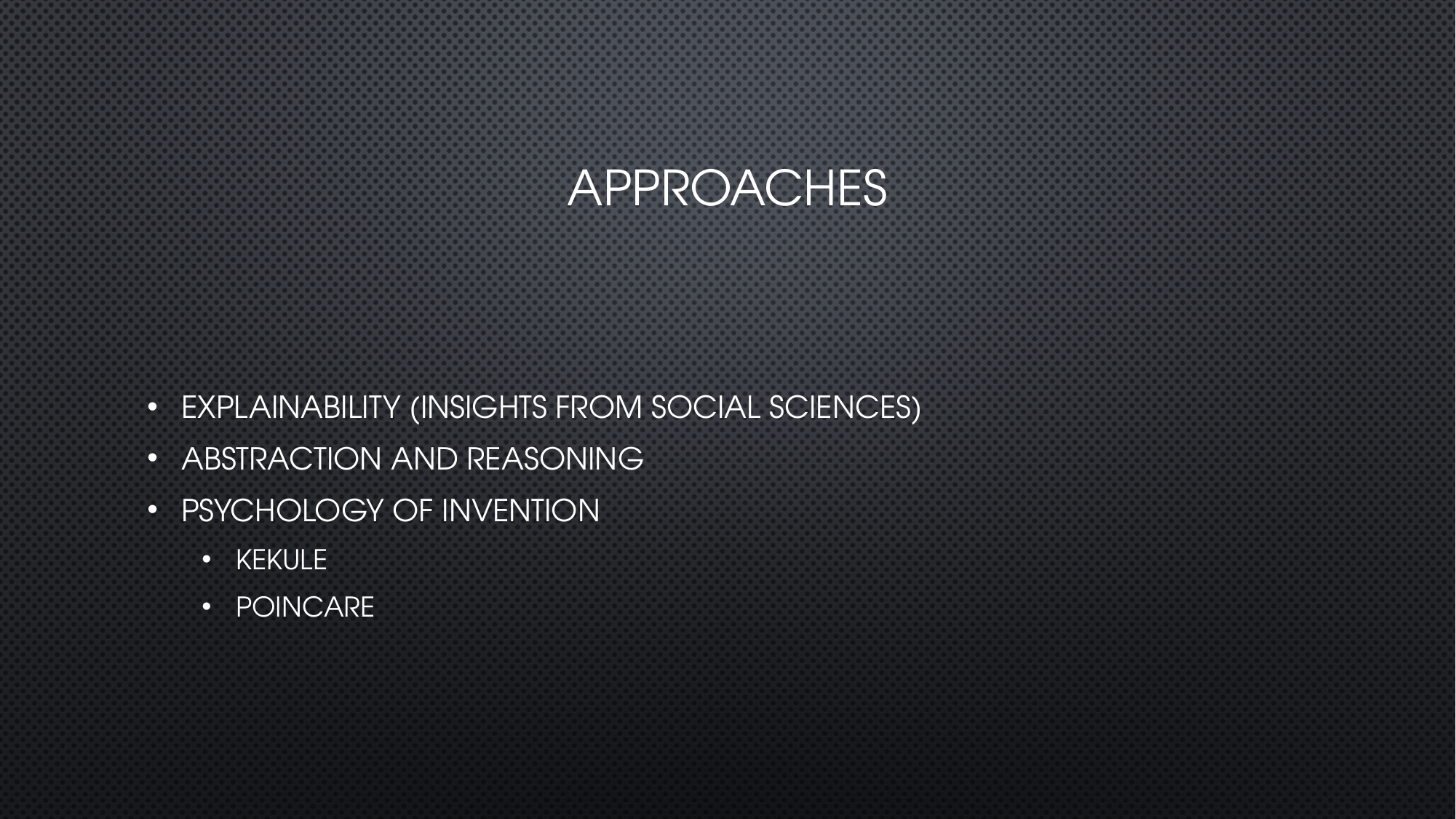

# Approaches
Explainability (insights from social sciences)
Abstraction and reasoning
Psychology of invention
Kekule
poincare